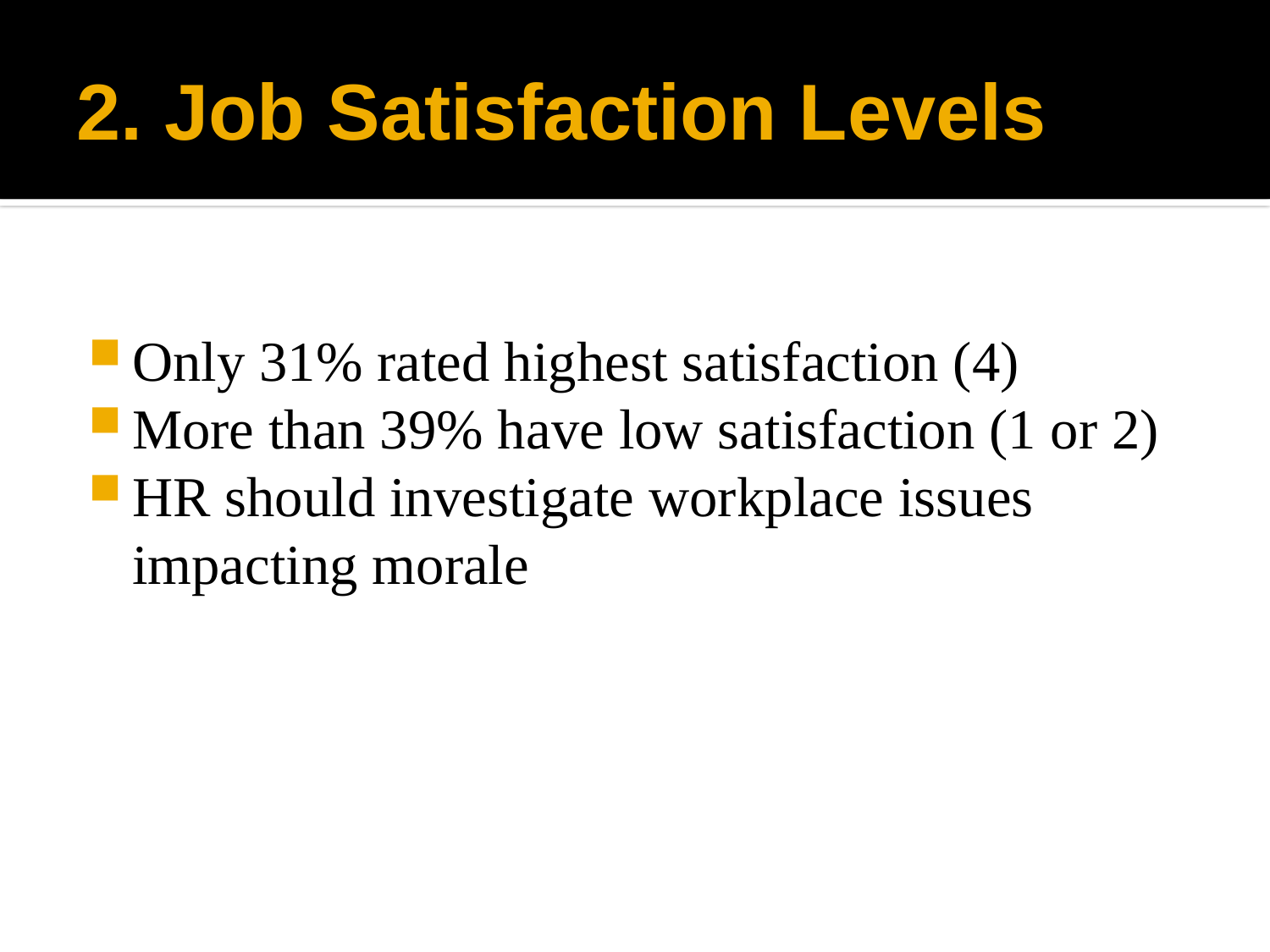

# 2. Job Satisfaction Levels

Only 31% rated highest satisfaction (4)
More than 39% have low satisfaction (1 or 2)
HR should investigate workplace issues impacting morale